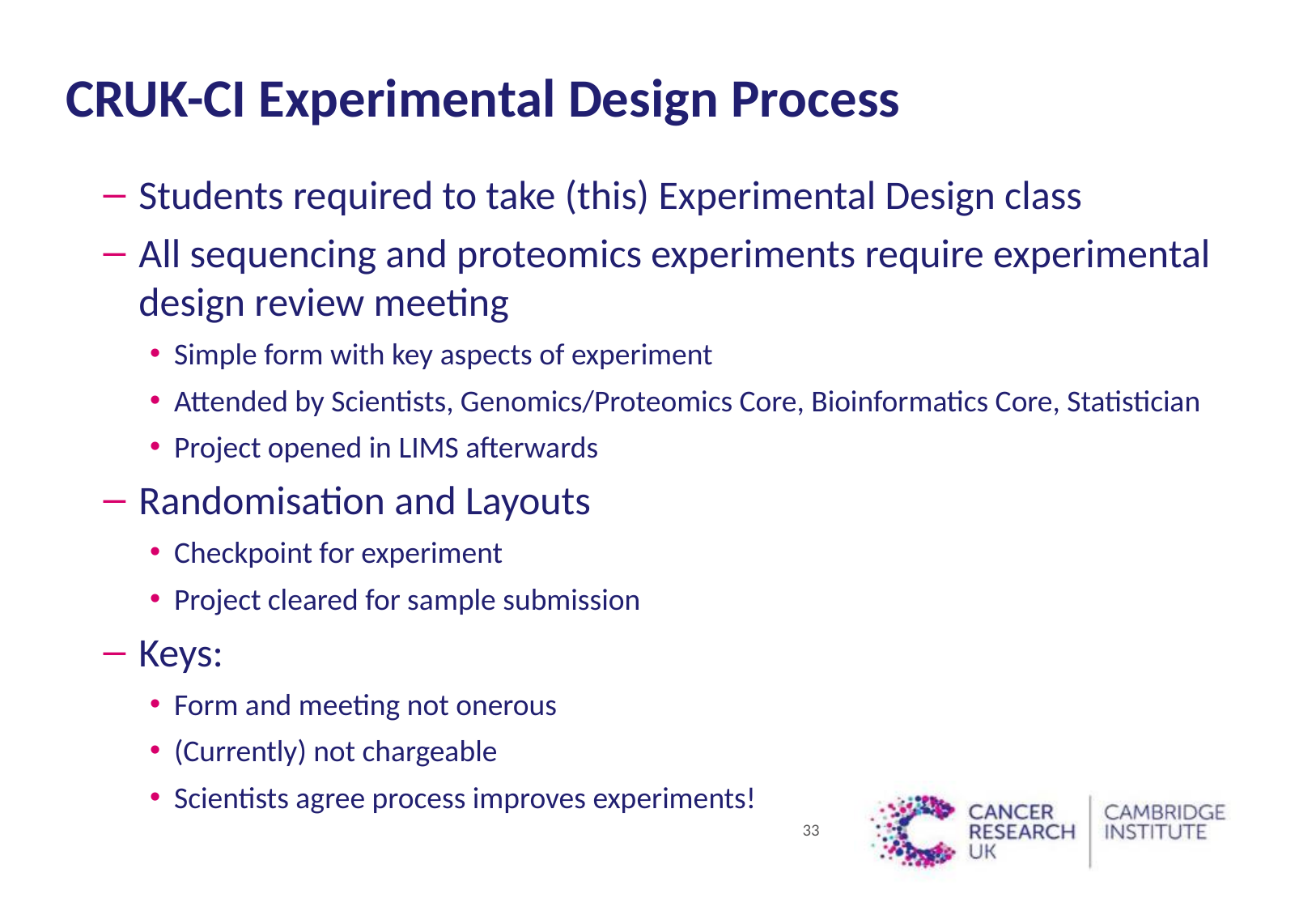

# CRUK-CI Experimental Design Process
Students required to take (this) Experimental Design class
All sequencing and proteomics experiments require experimental design review meeting
Simple form with key aspects of experiment
Attended by Scientists, Genomics/Proteomics Core, Bioinformatics Core, Statistician
Project opened in LIMS afterwards
Randomisation and Layouts
Checkpoint for experiment
Project cleared for sample submission
Keys:
Form and meeting not onerous
(Currently) not chargeable
Scientists agree process improves experiments!

33